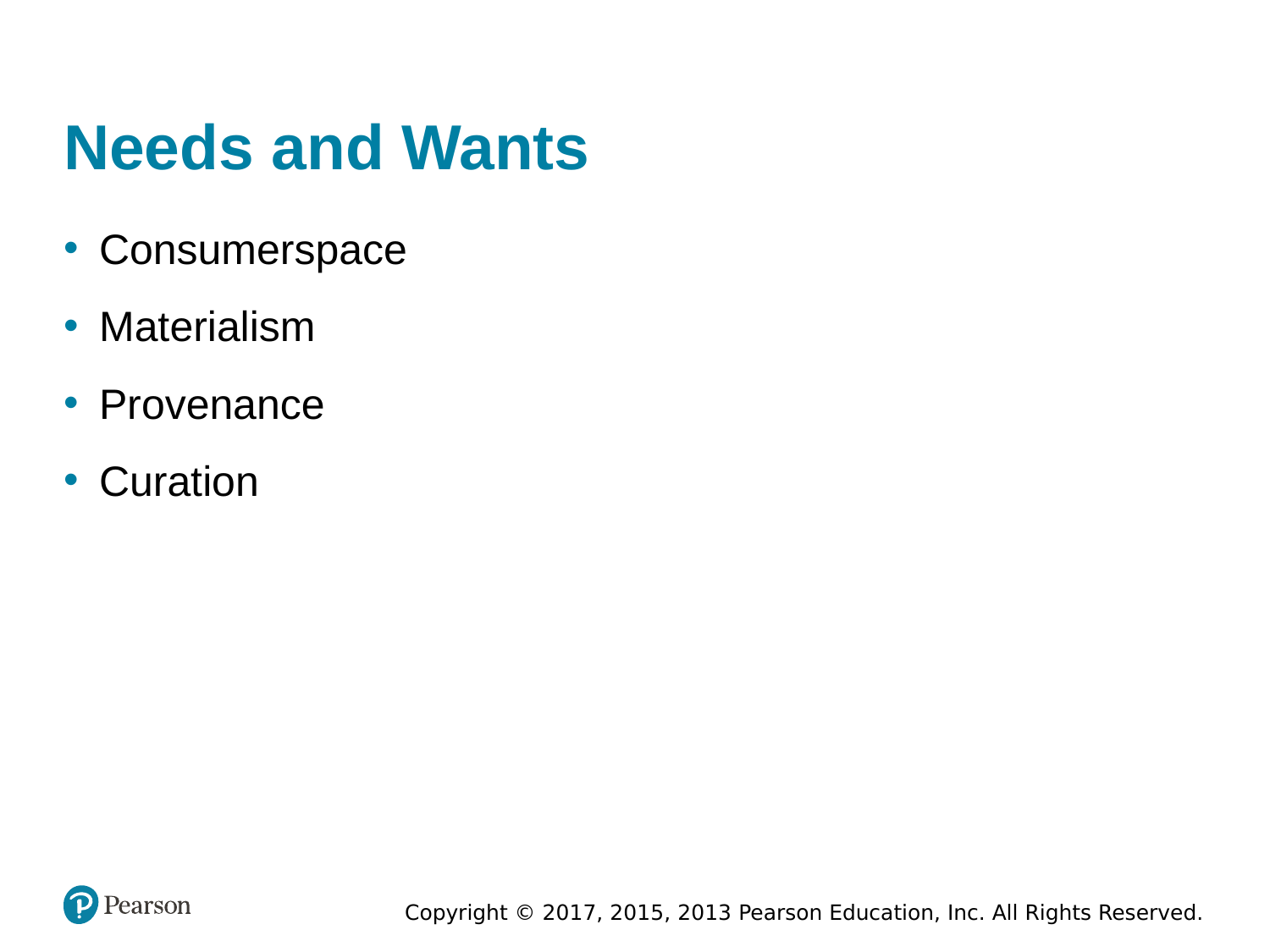

# Needs and Wants
Consumerspace
Materialism
Provenance
Curation